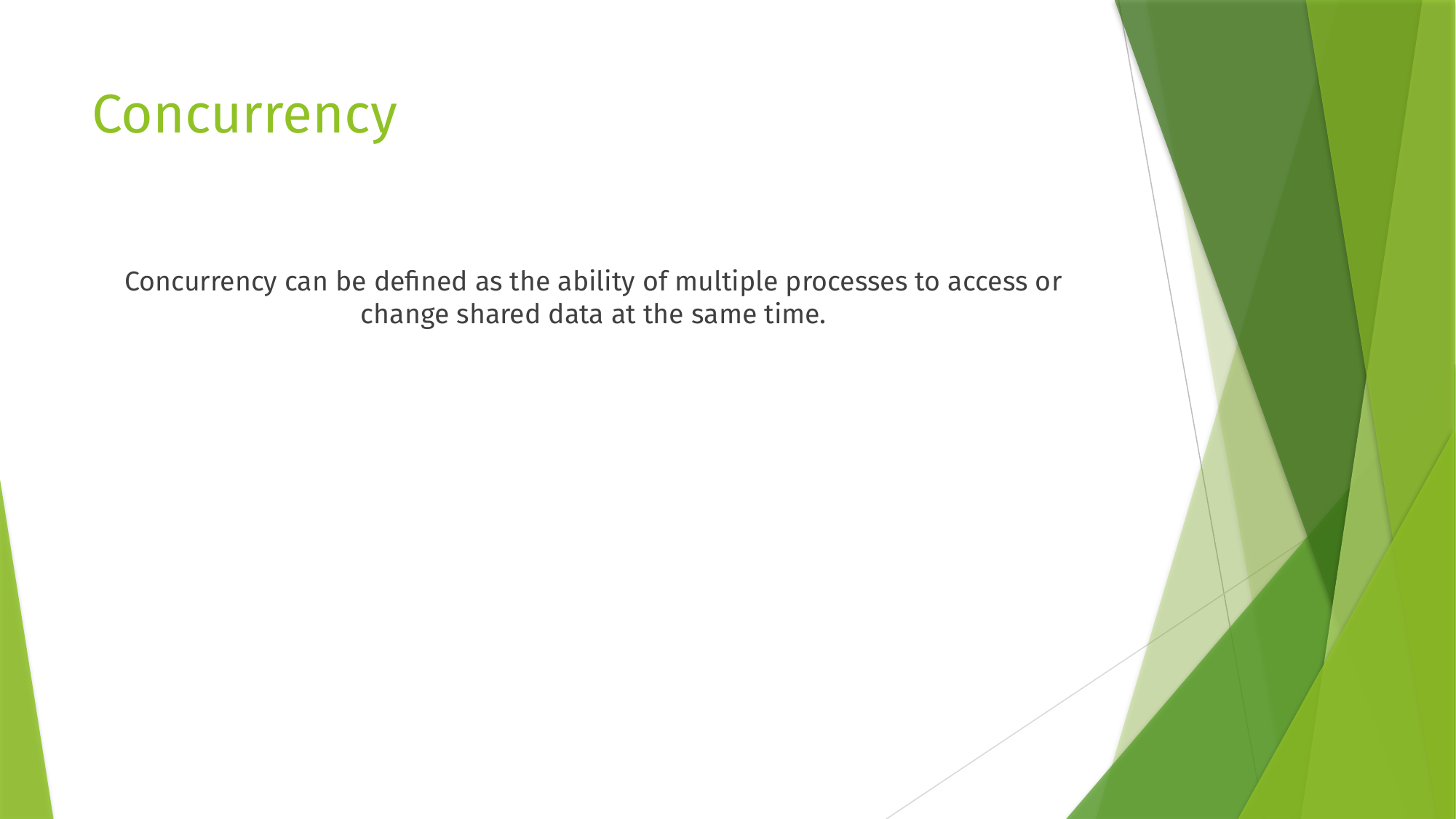

# Concurrency
Concurrency can be defined as the ability of multiple processes to access or change shared data at the same time.